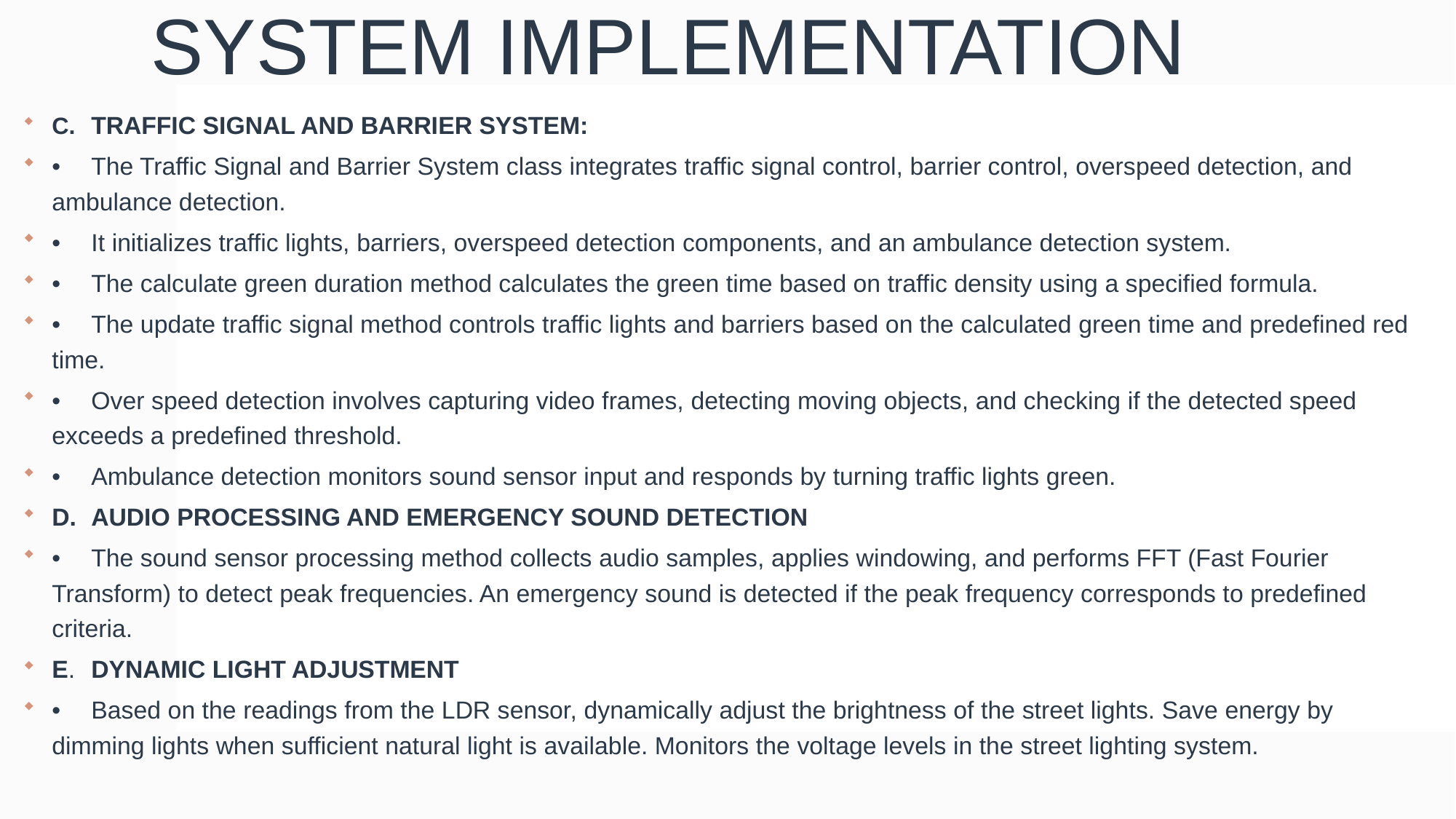

# SYSTEM IMPLEMENTATION
C.	TRAFFIC SIGNAL AND BARRIER SYSTEM:
•	The Traffic Signal and Barrier System class integrates traffic signal control, barrier control, overspeed detection, and ambulance detection.
•	It initializes traffic lights, barriers, overspeed detection components, and an ambulance detection system.
•	The calculate green duration method calculates the green time based on traffic density using a specified formula.
•	The update traffic signal method controls traffic lights and barriers based on the calculated green time and predefined red time.
•	Over speed detection involves capturing video frames, detecting moving objects, and checking if the detected speed exceeds a predefined threshold.
•	Ambulance detection monitors sound sensor input and responds by turning traffic lights green.
D.	AUDIO PROCESSING AND EMERGENCY SOUND DETECTION
•	The sound sensor processing method collects audio samples, applies windowing, and performs FFT (Fast Fourier Transform) to detect peak frequencies. An emergency sound is detected if the peak frequency corresponds to predefined criteria.
E.	DYNAMIC LIGHT ADJUSTMENT
•	Based on the readings from the LDR sensor, dynamically adjust the brightness of the street lights. Save energy by dimming lights when sufficient natural light is available. Monitors the voltage levels in the street lighting system.